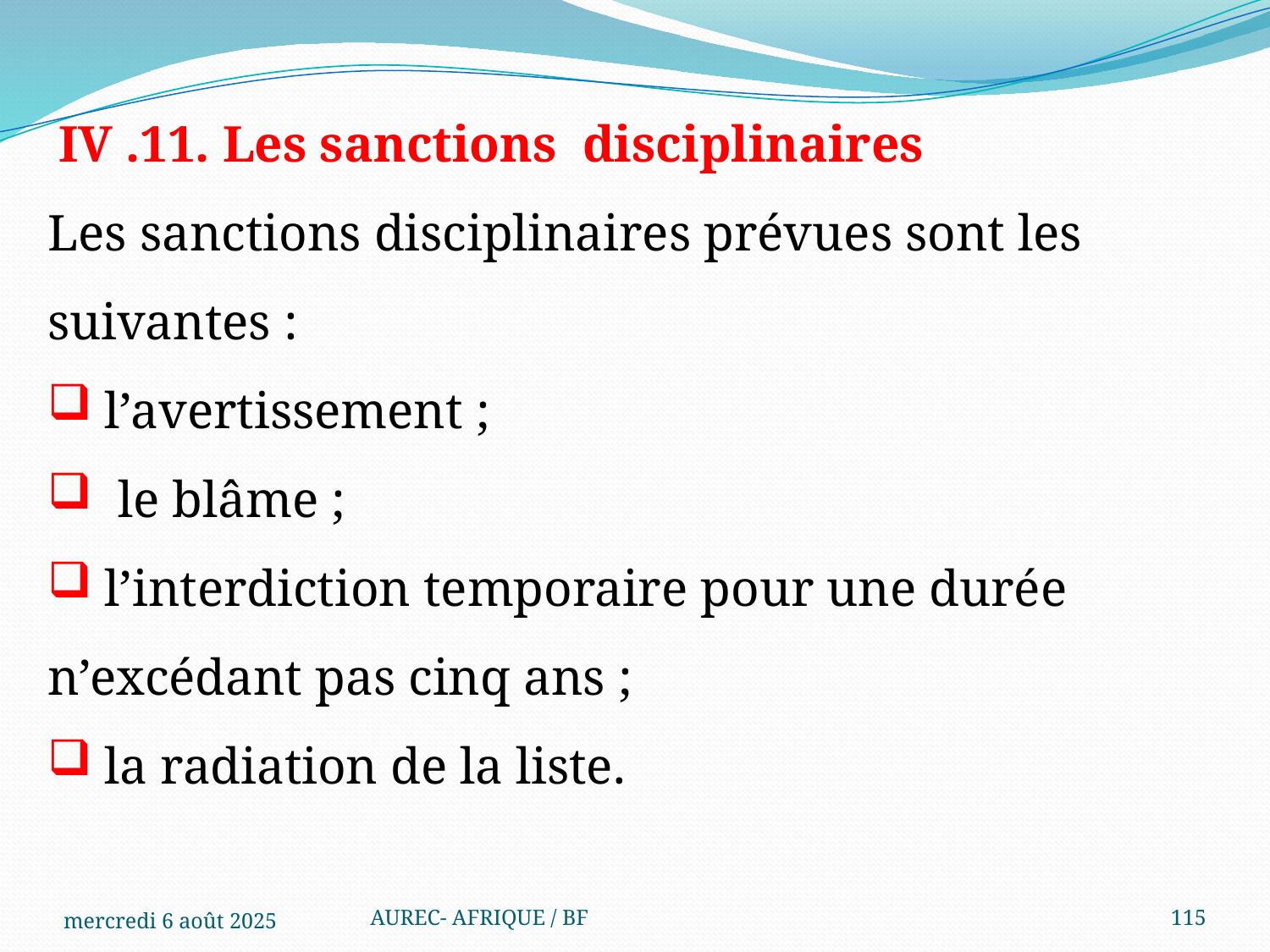

IV .11. Les sanctions  disciplinaires
Les sanctions disciplinaires prévues sont les suivantes :
 l’avertissement ;
  le blâme ;
 l’interdiction temporaire pour une durée n’excédant pas cinq ans ;
 la radiation de la liste.

.

mercredi 6 août 2025
AUREC- AFRIQUE / BF
115